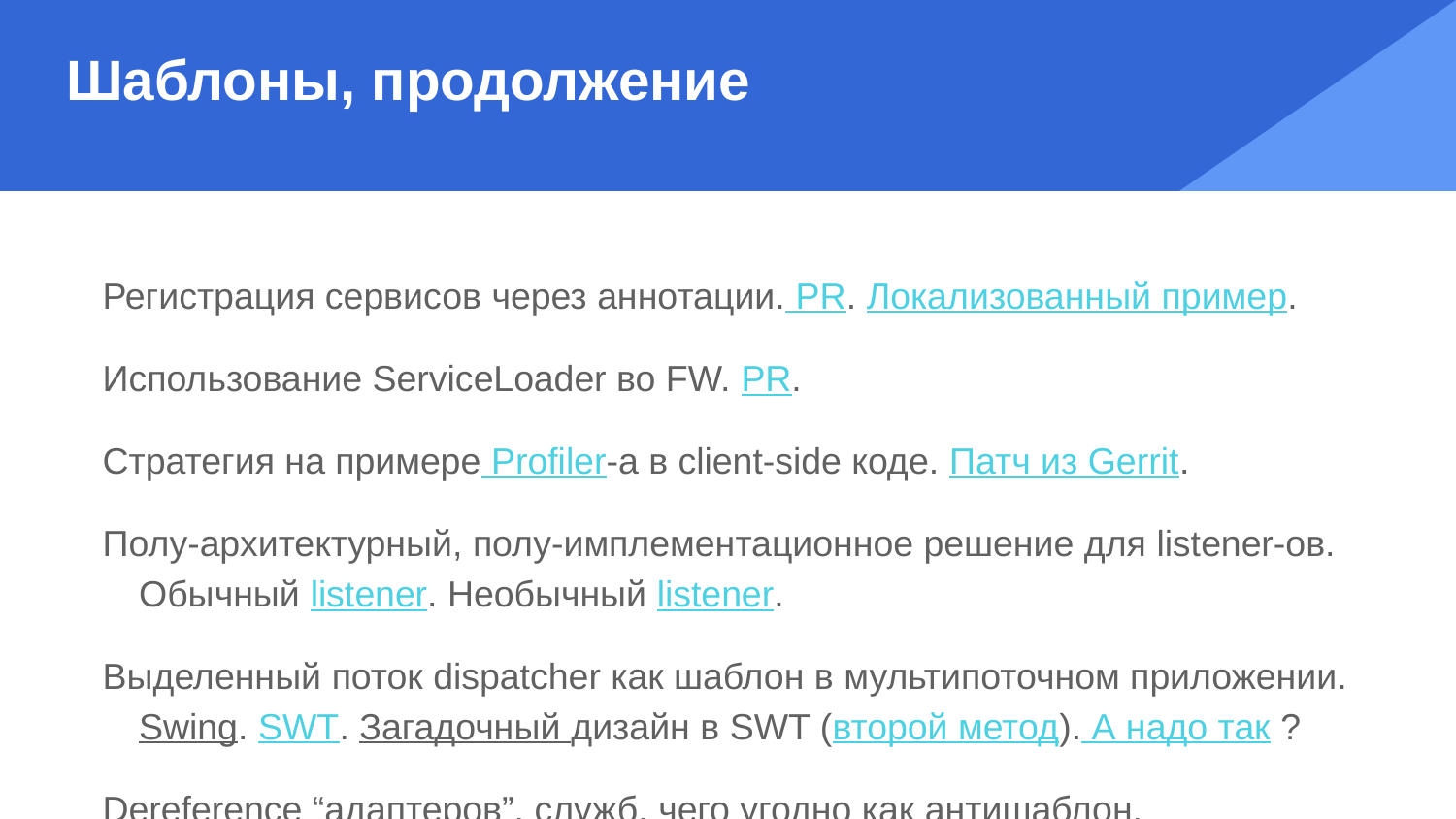

# Шаблоны, продолжение
Регистрация сервисов через аннотации. PR. Локализованный пример.
Использование ServiceLoader во FW. PR.
Стратегия на примере Profiler-а в client-side коде. Патч из Gerrit.
Полу-архитектурный, полу-имплементационное решение для listener-ов. Обычный listener. Необычный listener.
Выделенный поток dispatcher как шаблон в мультипоточном приложении. Swing. SWT. Загадочный дизайн в SWT (второй метод). А надо так ?
Dereference “адаптеров”, служб, чего угодно как антишаблон. Простейший вариант. Развитый черновик варианта.